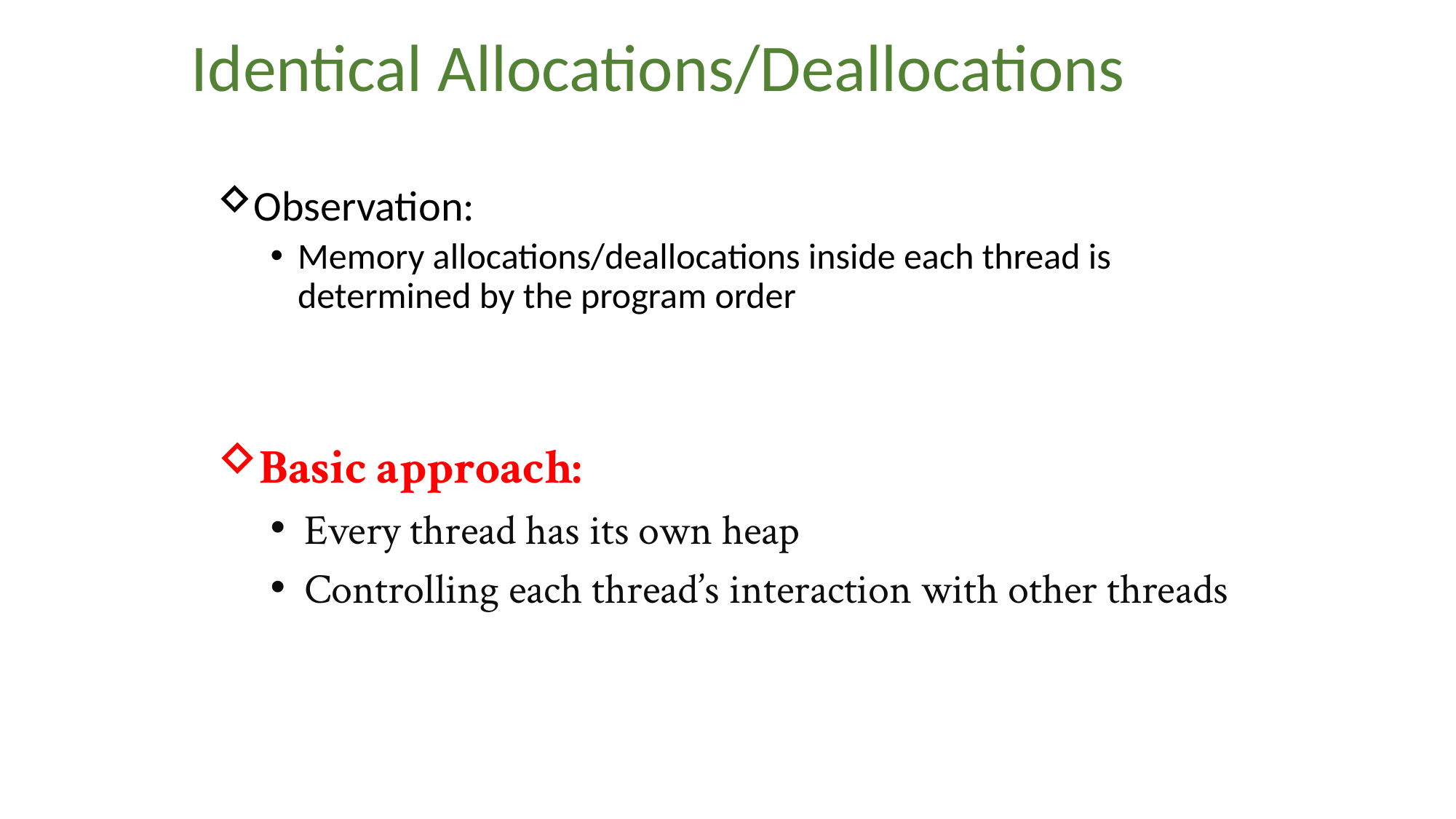

# Identical Allocations/Deallocations
Observation:
Memory allocations/deallocations inside each thread is determined by the program order
Basic approach:
Every thread has its own heap
Controlling each thread’s interaction with other threads